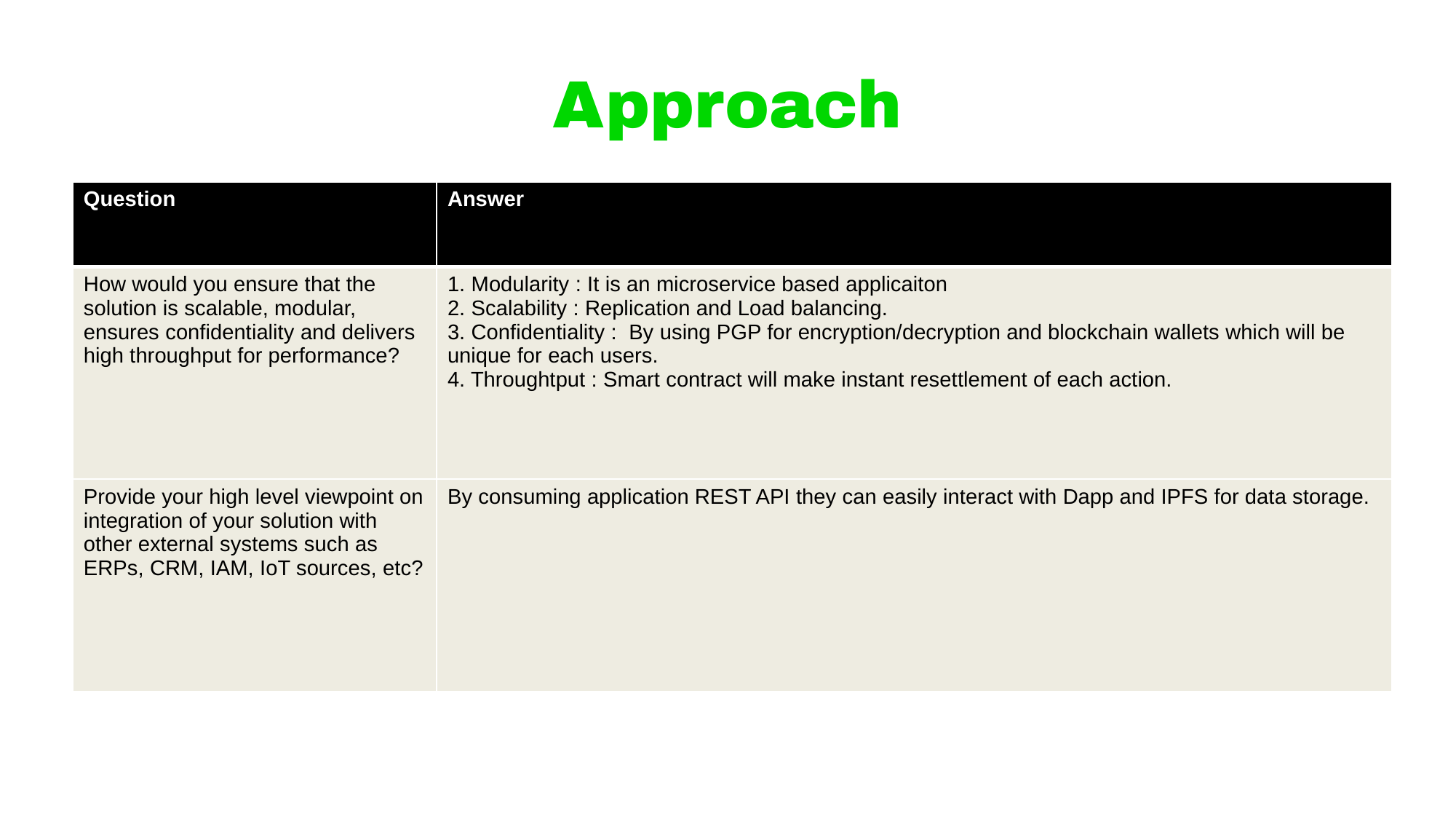

Approach
| Question | Answer |
| --- | --- |
| How would you ensure that the solution is scalable, modular, ensures confidentiality and delivers high throughput for performance? | 1. Modularity : It is an microservice based applicaiton 2. Scalability : Replication and Load balancing. 3. Confidentiality : By using PGP for encryption/decryption and blockchain wallets which will be unique for each users. 4. Throughtput : Smart contract will make instant resettlement of each action. |
| Provide your high level viewpoint on integration of your solution with other external systems such as ERPs, CRM, IAM, IoT sources, etc? | By consuming application REST API they can easily interact with Dapp and IPFS for data storage. |